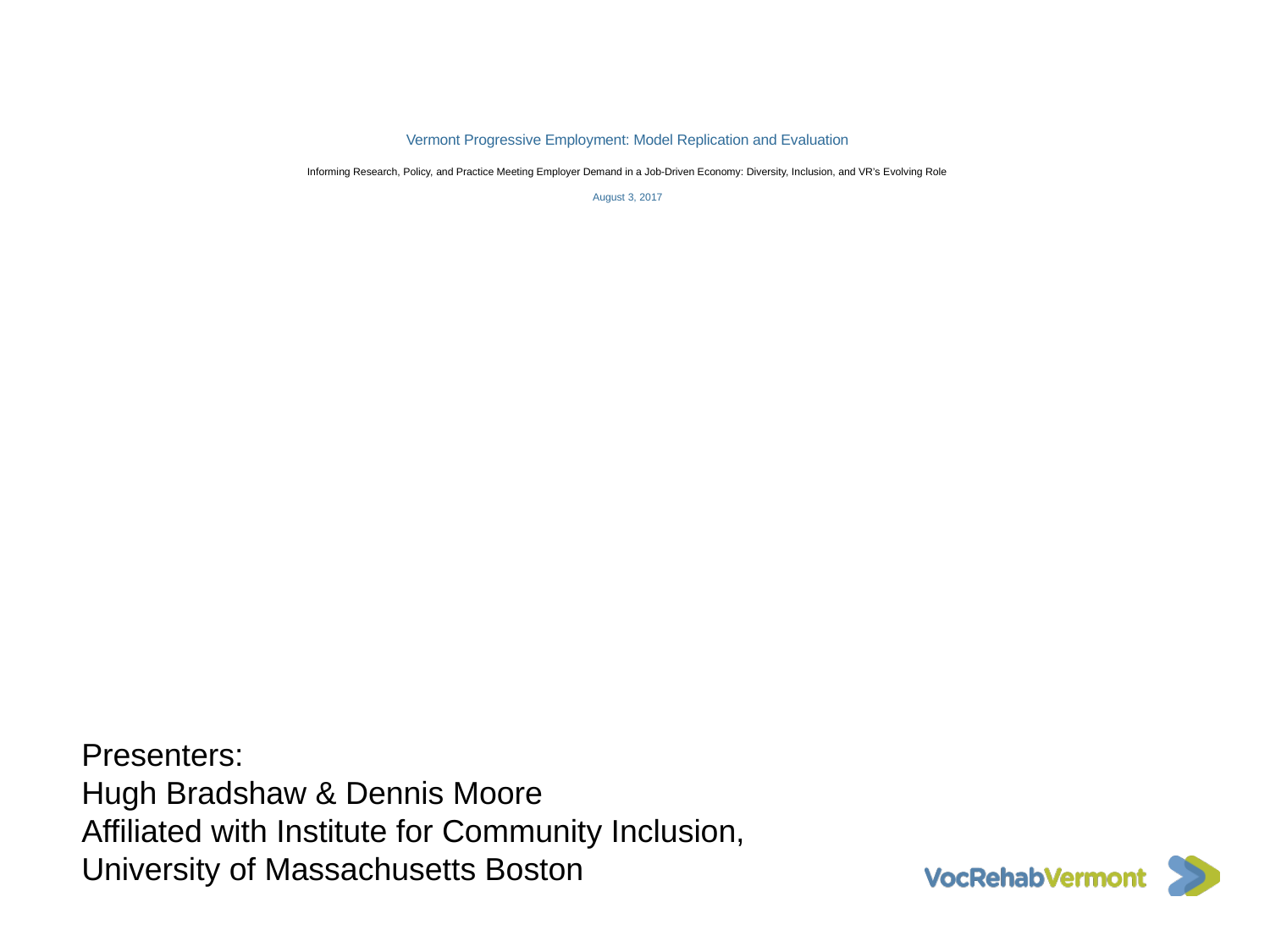

# Vermont Progressive Employment: Model Replication and Evaluation Informing Research, Policy, and Practice Meeting Employer Demand in a Job-Driven Economy: Diversity, Inclusion, and VR’s Evolving Role August 3, 2017
Presenters:
Hugh Bradshaw & Dennis Moore
Affiliated with Institute for Community Inclusion, University of Massachusetts Boston